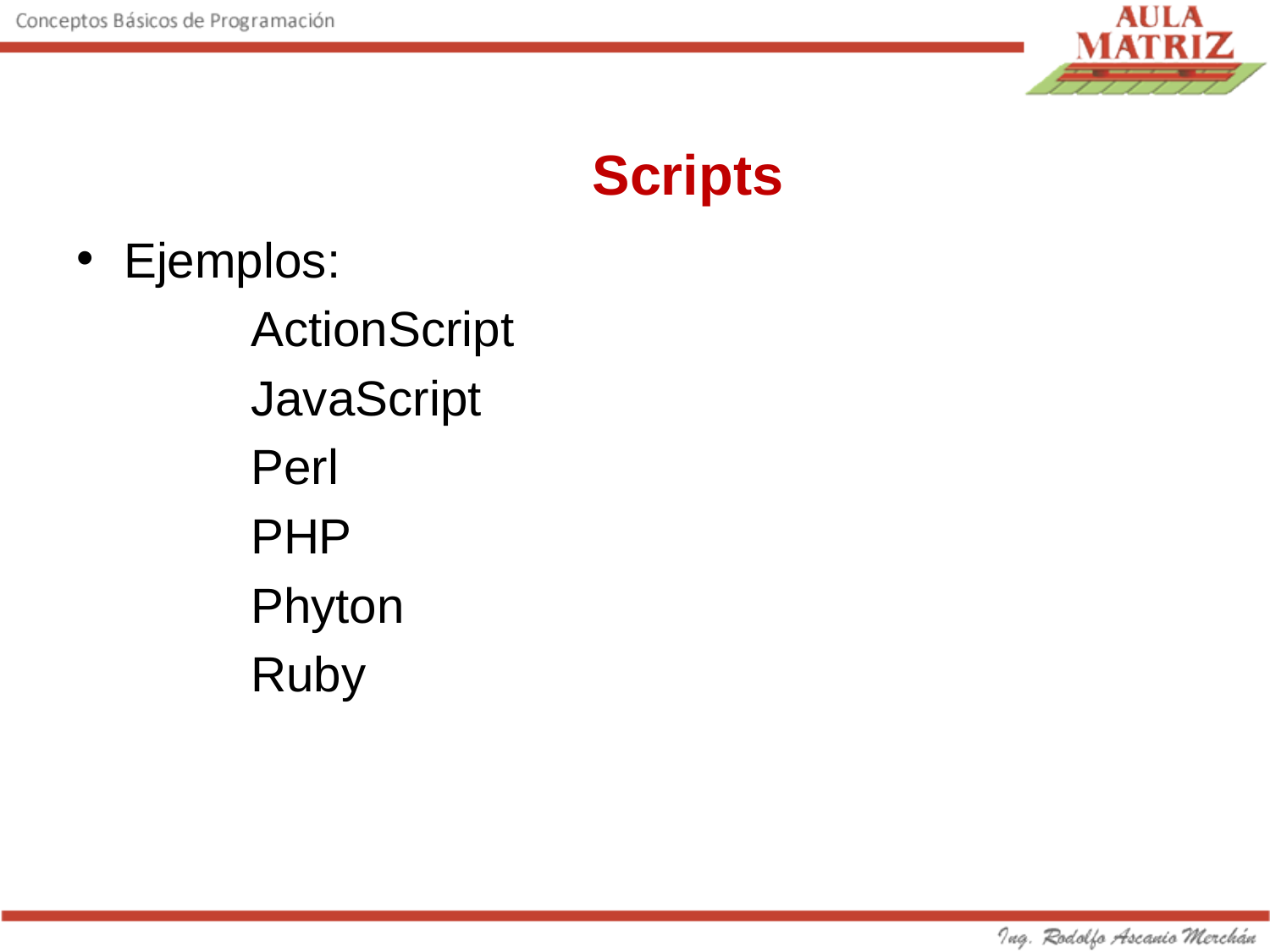

# Scripts
Ejemplos:
		ActionScript
		JavaScript
		Perl
		PHP
		Phyton
		Ruby